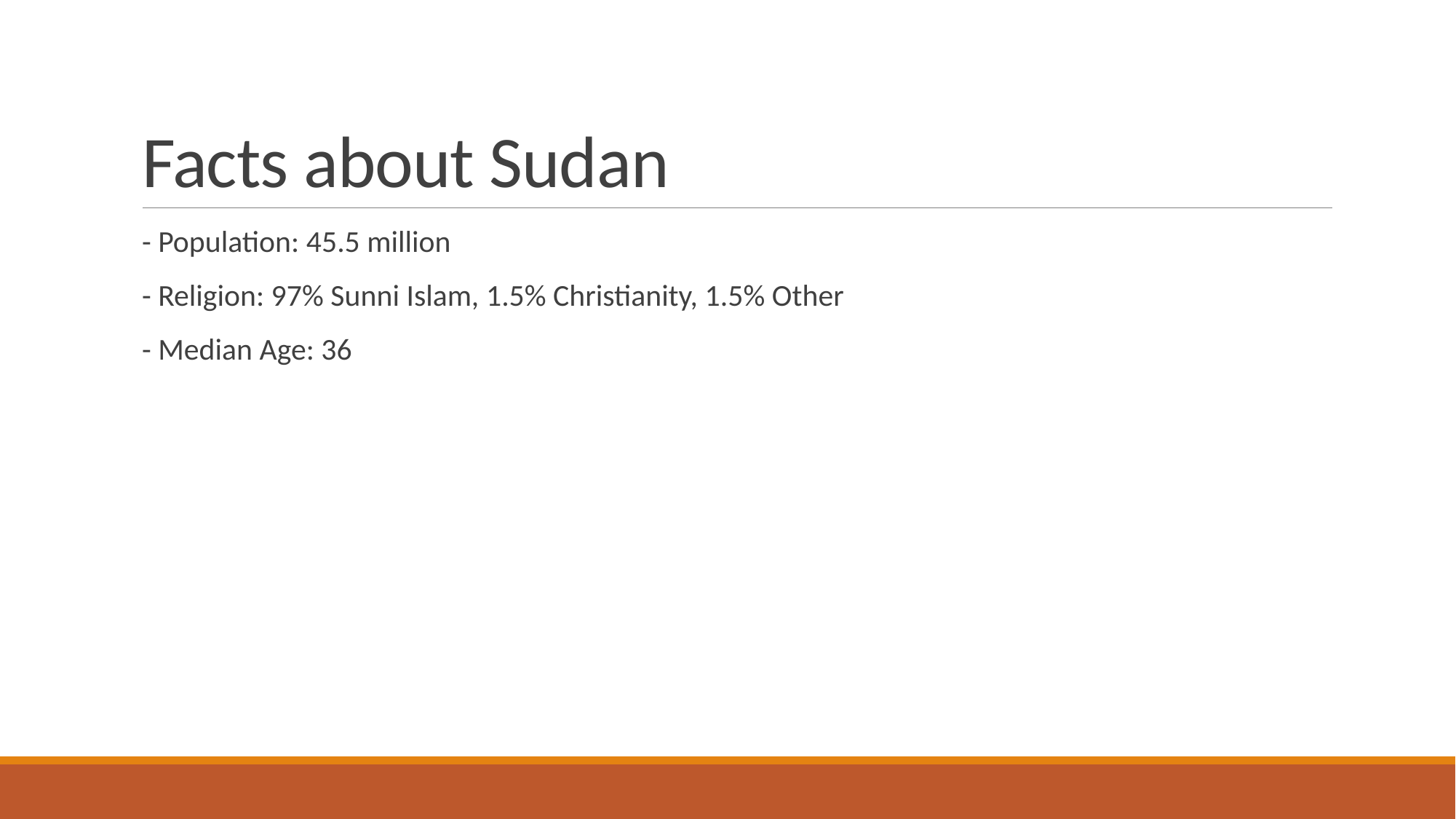

# Facts about Sudan
- Population: 45.5 million
- Religion: 97% Sunni Islam, 1.5% Christianity, 1.5% Other
- Median Age: 36